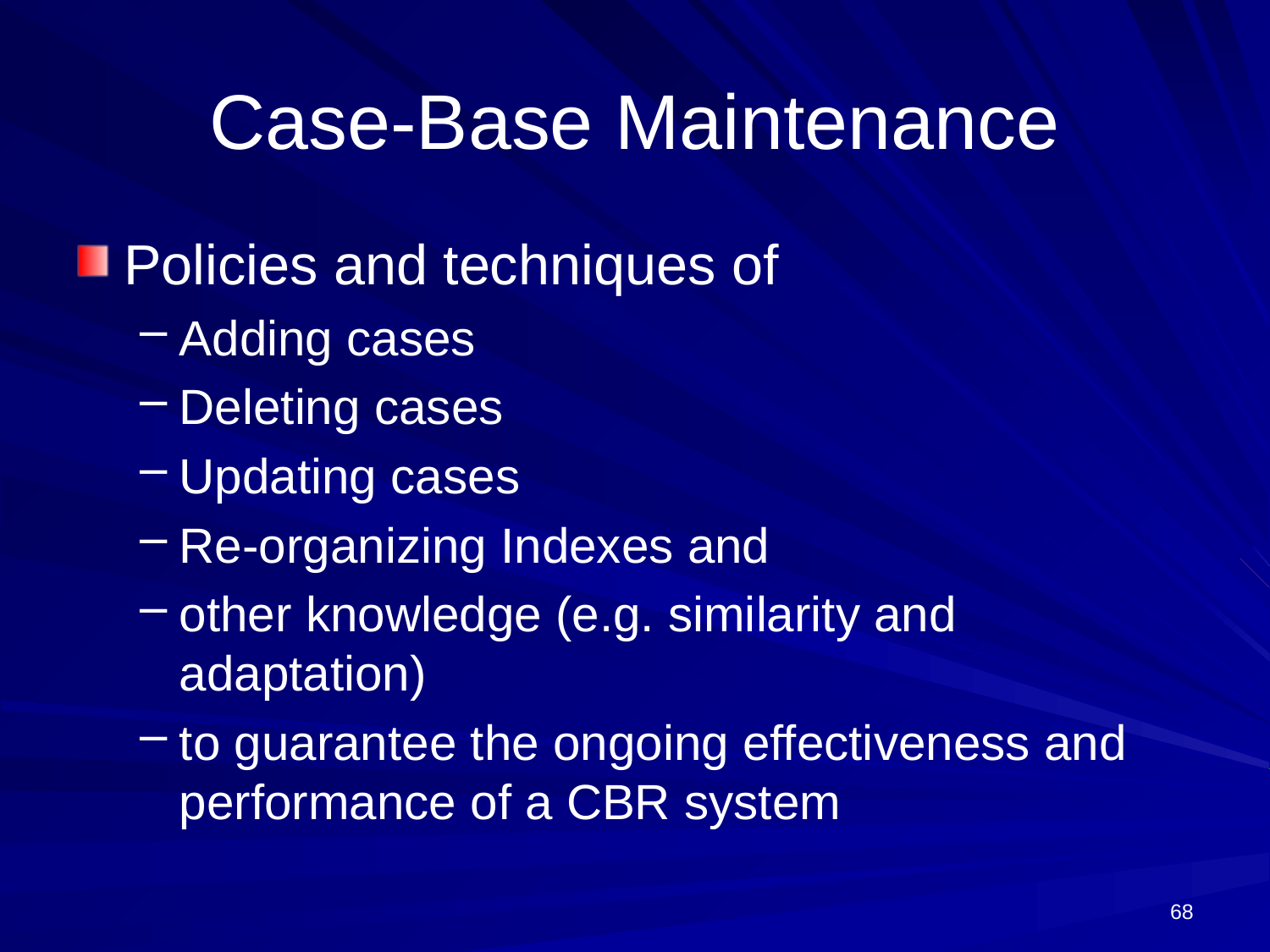

# Case-Base Maintenance
Policies and techniques of
Adding cases
Deleting cases
Updating cases
Re-organizing Indexes and
other knowledge (e.g. similarity and adaptation)
to guarantee the ongoing effectiveness and performance of a CBR system
68